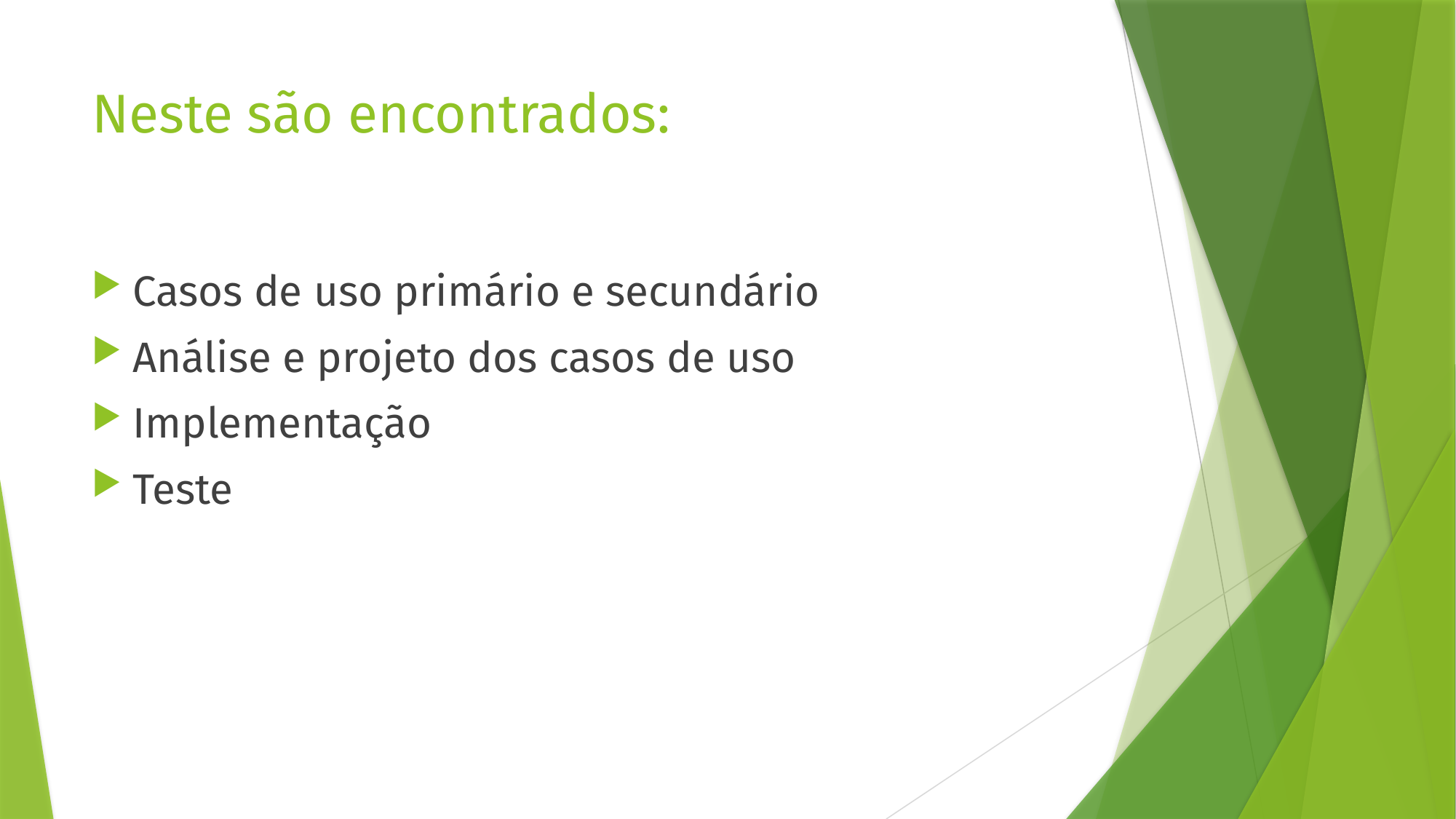

# Neste são encontrados:
Casos de uso primário e secundário
Análise e projeto dos casos de uso
Implementação
Teste